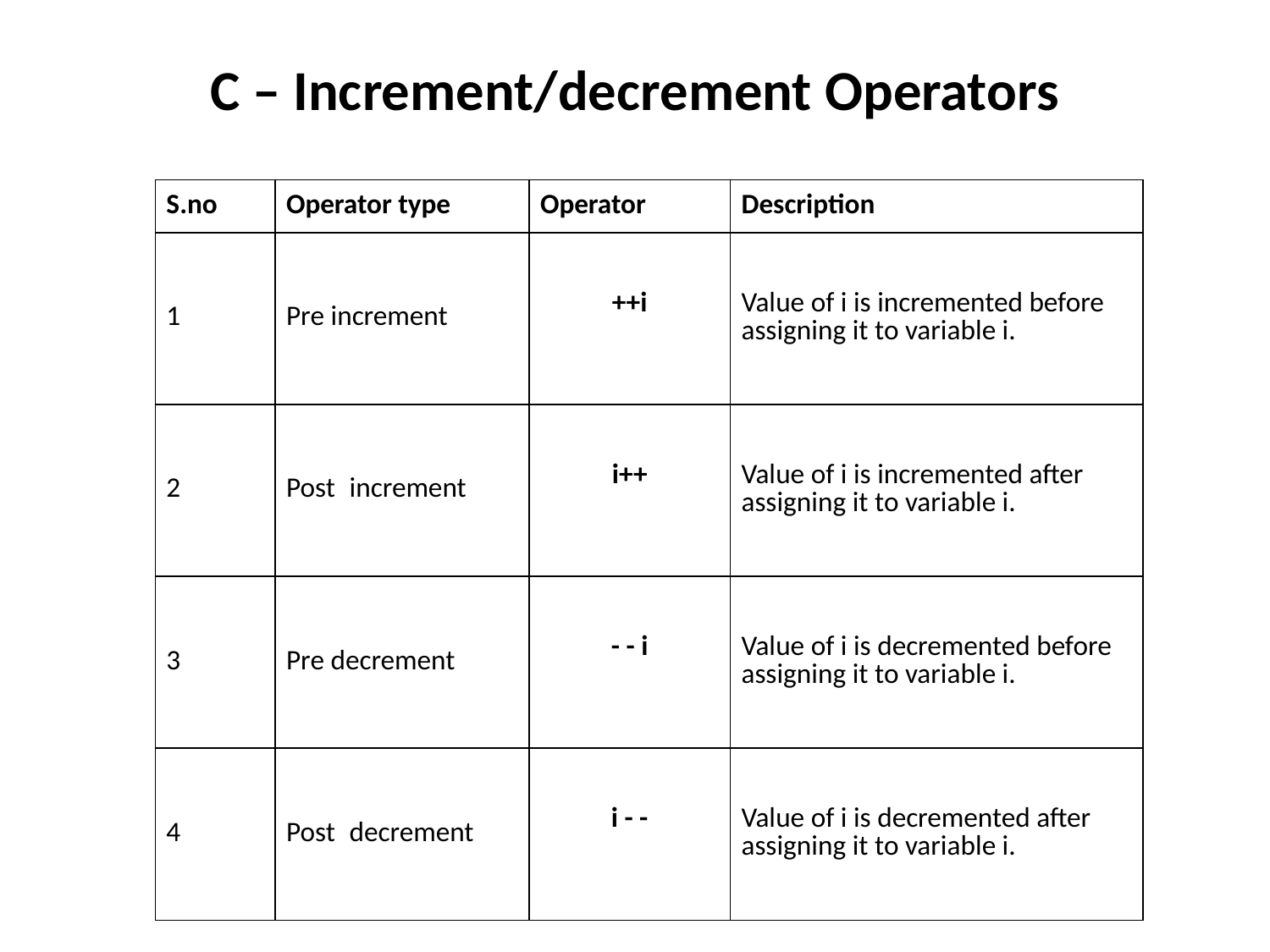

# C – Increment/decrement Operators
| S.no | Operator type | Operator | Description |
| --- | --- | --- | --- |
| 1 | Pre increment | ++i | Value of i is incremented before assigning it to variable i. |
| 2 | Post–increment | i++ | Value of i is incremented after assigning it to variable i. |
| 3 | Pre decrement | - - i | Value of i is decremented before assigning it to variable i. |
| 4 | Post\_decrement | i - - | Value of i is decremented after assigning it to variable i. |